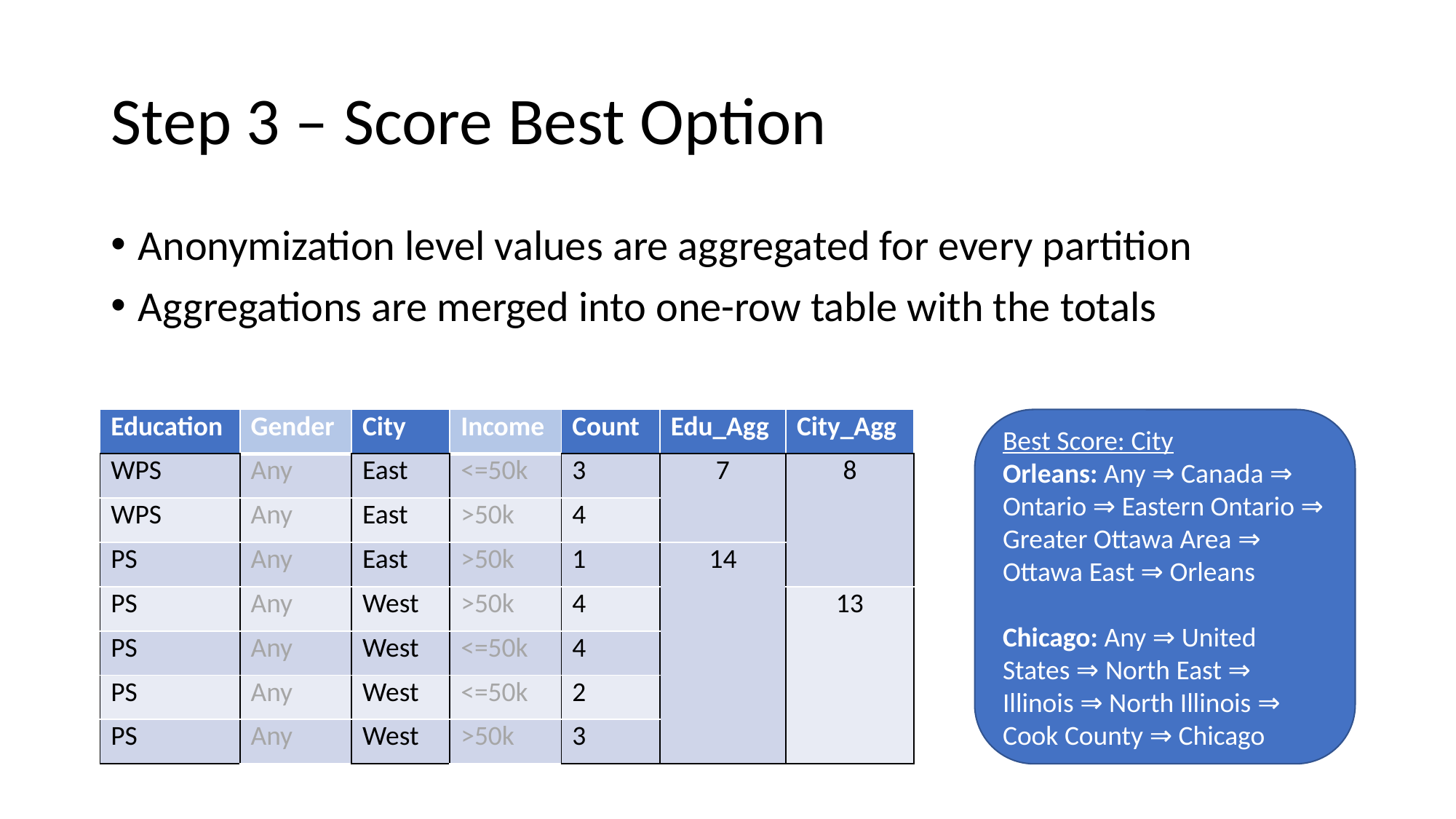

# Step 3 – Score Best Option
Anonymization level values are aggregated for every partition
Aggregations are merged into one-row table with the totals
| Education | Gender | City | Income | Count | Edu\_Agg | City\_Agg |
| --- | --- | --- | --- | --- | --- | --- |
| WPS | Any | East | <=50k | 3 | 7 | 8 |
| WPS | Any | East | >50k | 4 |  |  |
| PS | Any | East | >50k | 1 | 14 |  |
| PS | Any | West | >50k | 4 |  | 13 |
| PS | Any | West | <=50k | 4 |  |  |
| PS | Any | West | <=50k | 2 |  |  |
| PS | Any | West | >50k | 3 |  |  |

Best Score: City
Orleans: Any ⇒ Canada ⇒ Ontario ⇒ Eastern Ontario ⇒ Greater Ottawa Area ⇒ Ottawa East ⇒ Orleans

Chicago: Any ⇒ United States ⇒ North East ⇒ Illinois ⇒ North Illinois ⇒ Cook County ⇒ Chicago